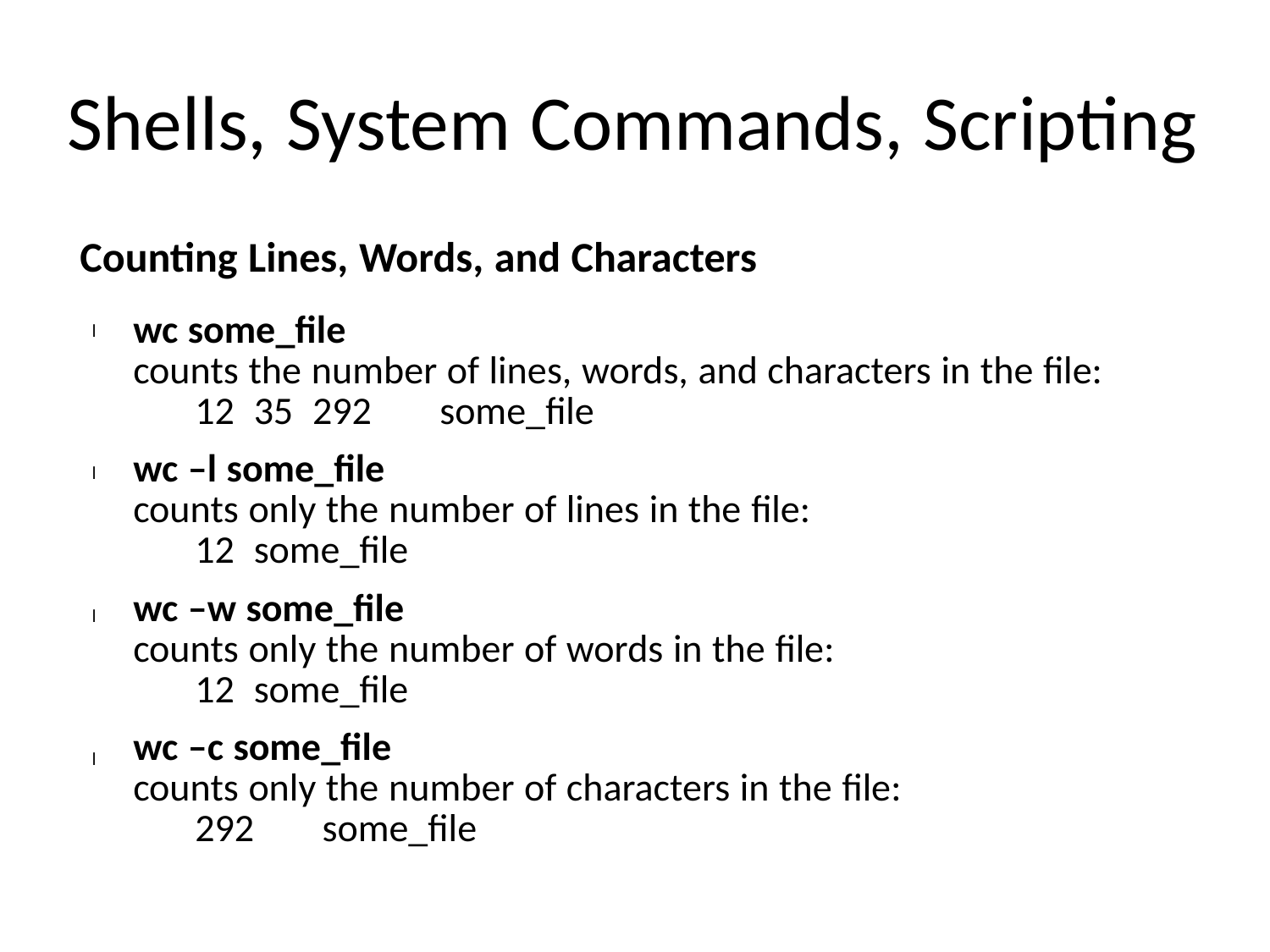

Shells, System Commands, Scripting

	Counting Lines, Words, and Characters
wc some_file
counts the number of lines, words, and characters in the file:
	12  35  292       some_file
wc –l some_file
counts only the number of lines in the file:
	12  some_file
wc –w some_file
counts only the number of words in the file:
	12  some_file
wc –c some_file
counts only the number of characters in the file:
	292       some_file
l

l

l

l